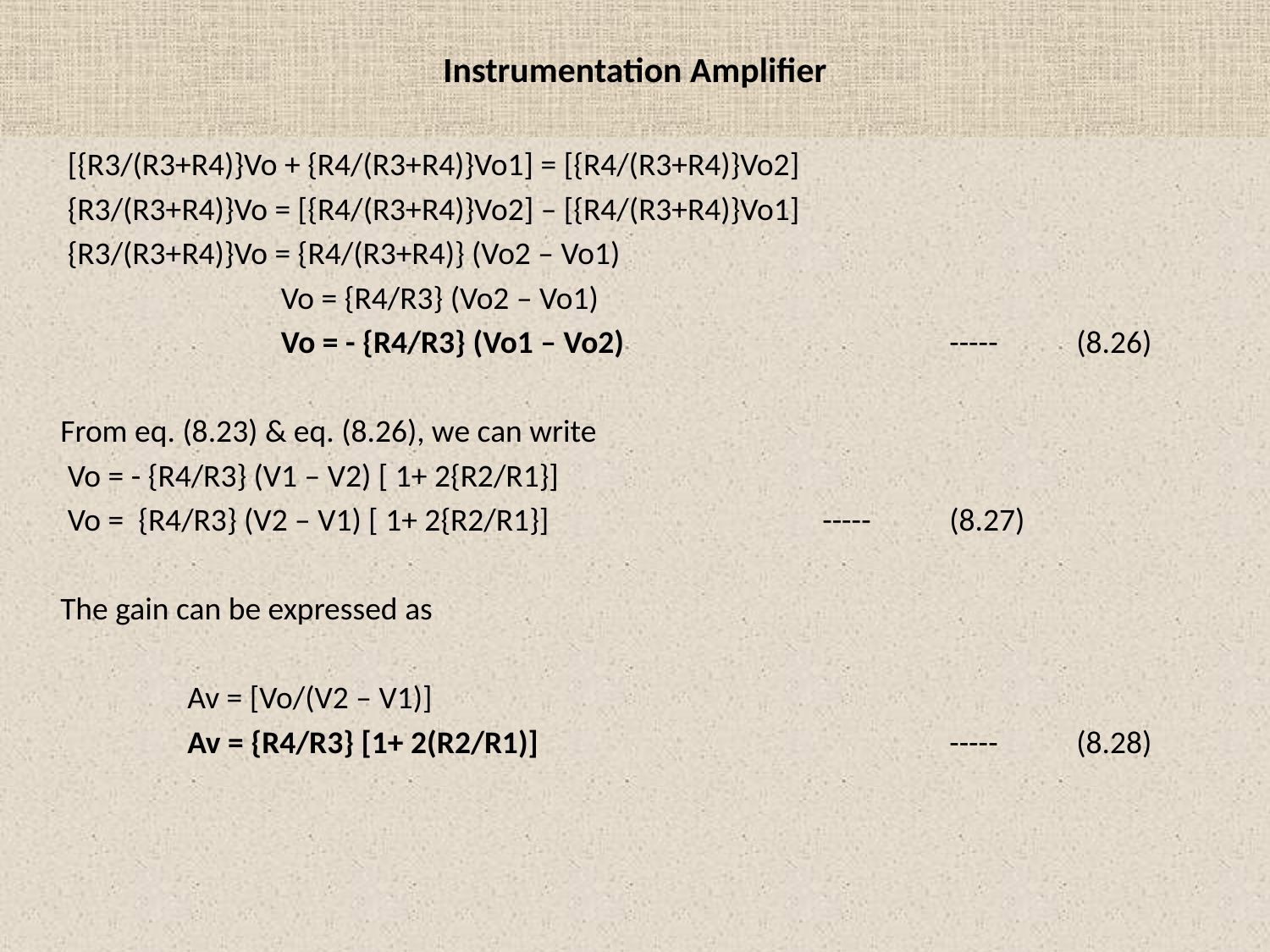

# Instrumentation Amplifier
	 [{R3/(R3+R4)}Vo + {R4/(R3+R4)}Vo1] = [{R4/(R3+R4)}Vo2]
	 {R3/(R3+R4)}Vo = [{R4/(R3+R4)}Vo2] – [{R4/(R3+R4)}Vo1]
	 {R3/(R3+R4)}Vo = {R4/(R3+R4)} (Vo2 – Vo1)
		             Vo = {R4/R3} (Vo2 – Vo1)
		             Vo = - {R4/R3} (Vo1 – Vo2)			-----	(8.26)

	From eq. (8.23) & eq. (8.26), we can write
	 Vo = - {R4/R3} (V1 – V2) [ 1+ 2{R2/R1}]
	 Vo =  {R4/R3} (V2 – V1) [ 1+ 2{R2/R1}]			-----	(8.27)

	The gain can be expressed as

		Av = [Vo/(V2 – V1)]
		Av = {R4/R3} [1+ 2(R2/R1)]				-----	(8.28)